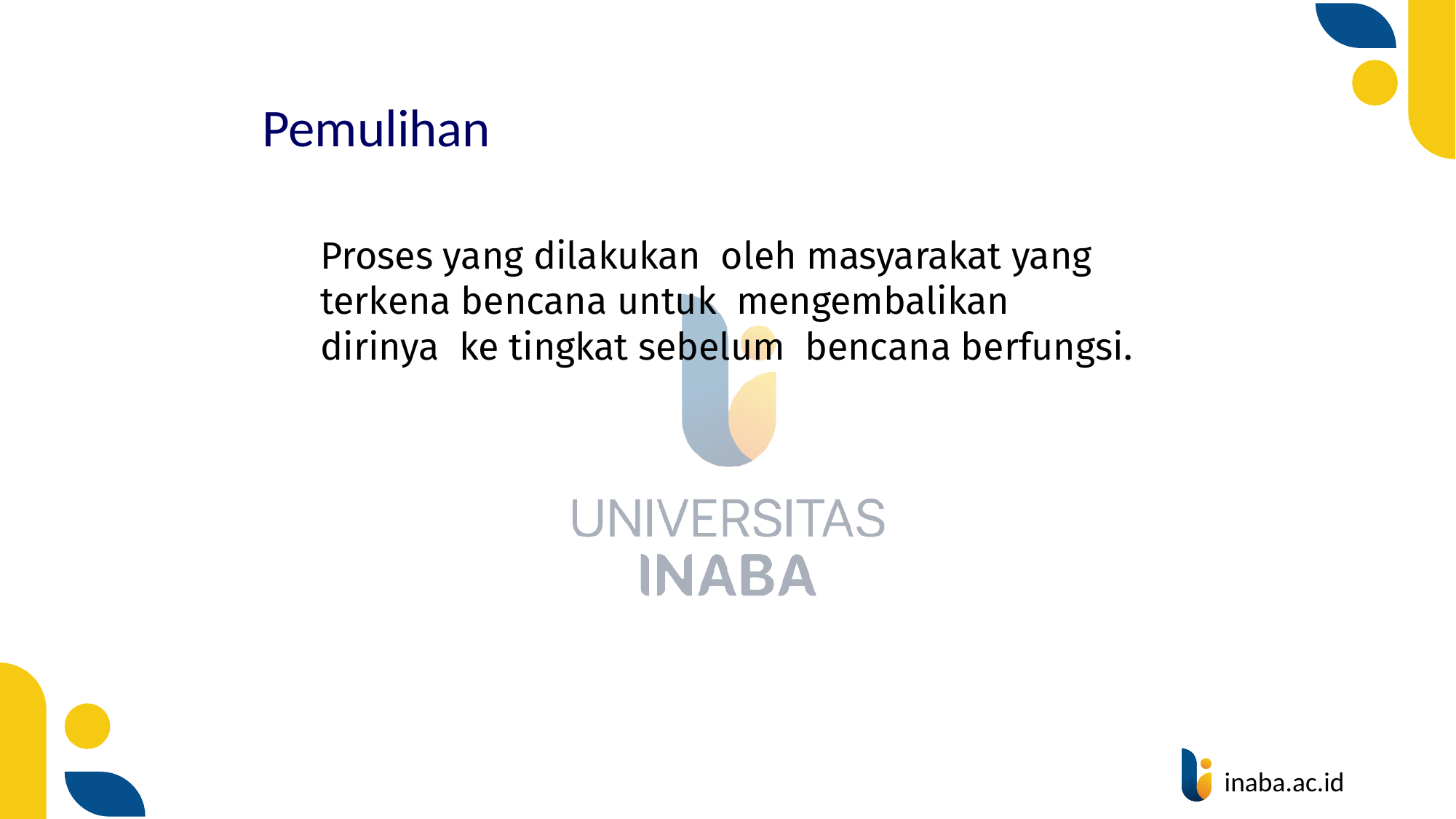

# Pemulihan
Proses yang dilakukan  oleh masyarakat yang  terkena bencana untuk  mengembalikan dirinya  ke tingkat sebelum  bencana berfungsi.